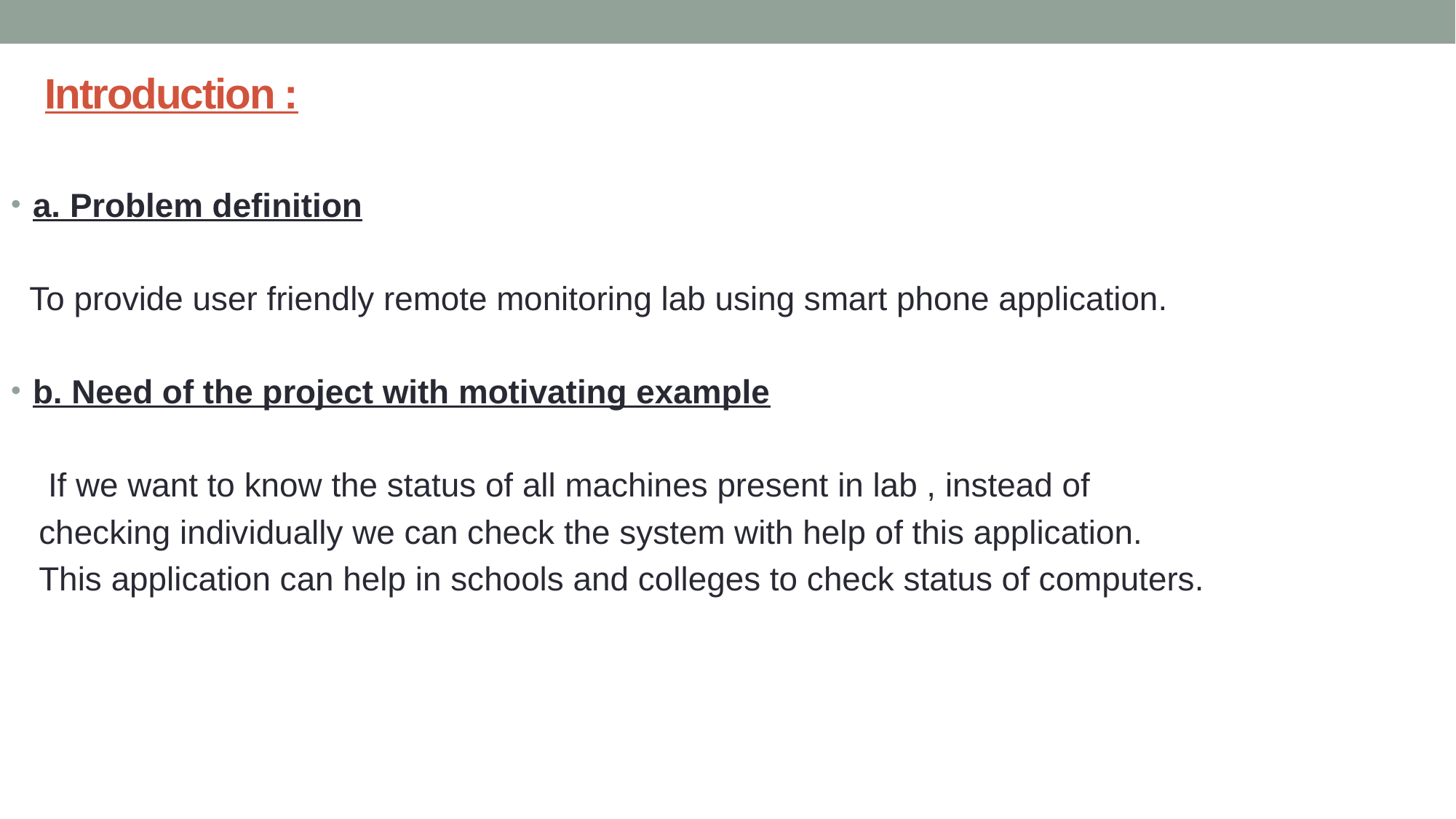

# Introduction :
a. Problem definition

  To provide user friendly remote monitoring lab using smart phone application.

b. Need of the project with motivating example

    If we want to know the status of all machines present in lab , instead of
   checking individually we can check the system with help of this application.
   This application can help in schools and colleges to check status of computers.